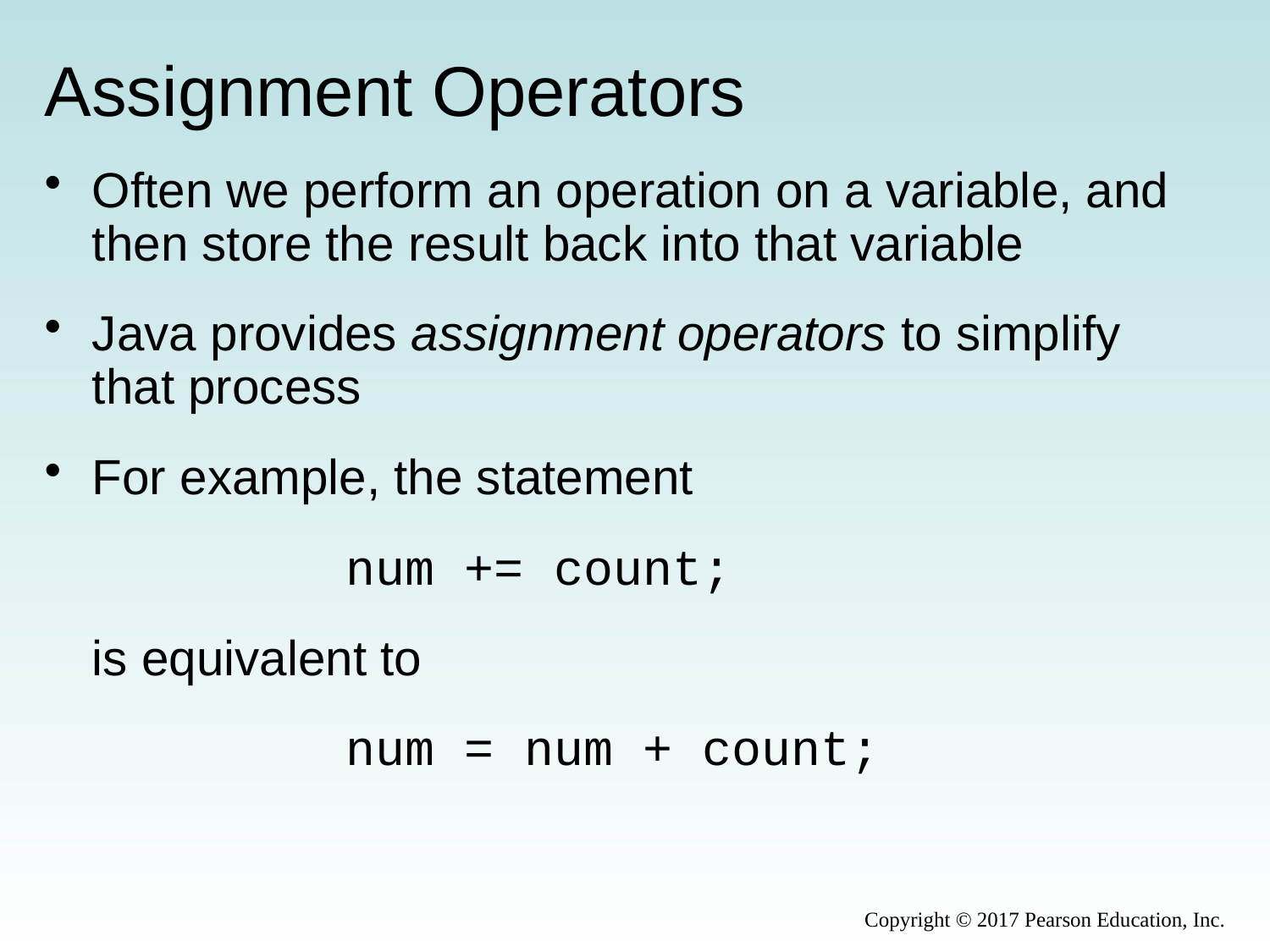

# Assignment Operators
Often we perform an operation on a variable, and then store the result back into that variable
Java provides assignment operators to simplify that process
For example, the statement
			num += count;
	is equivalent to
			num = num + count;
Copyright © 2017 Pearson Education, Inc.